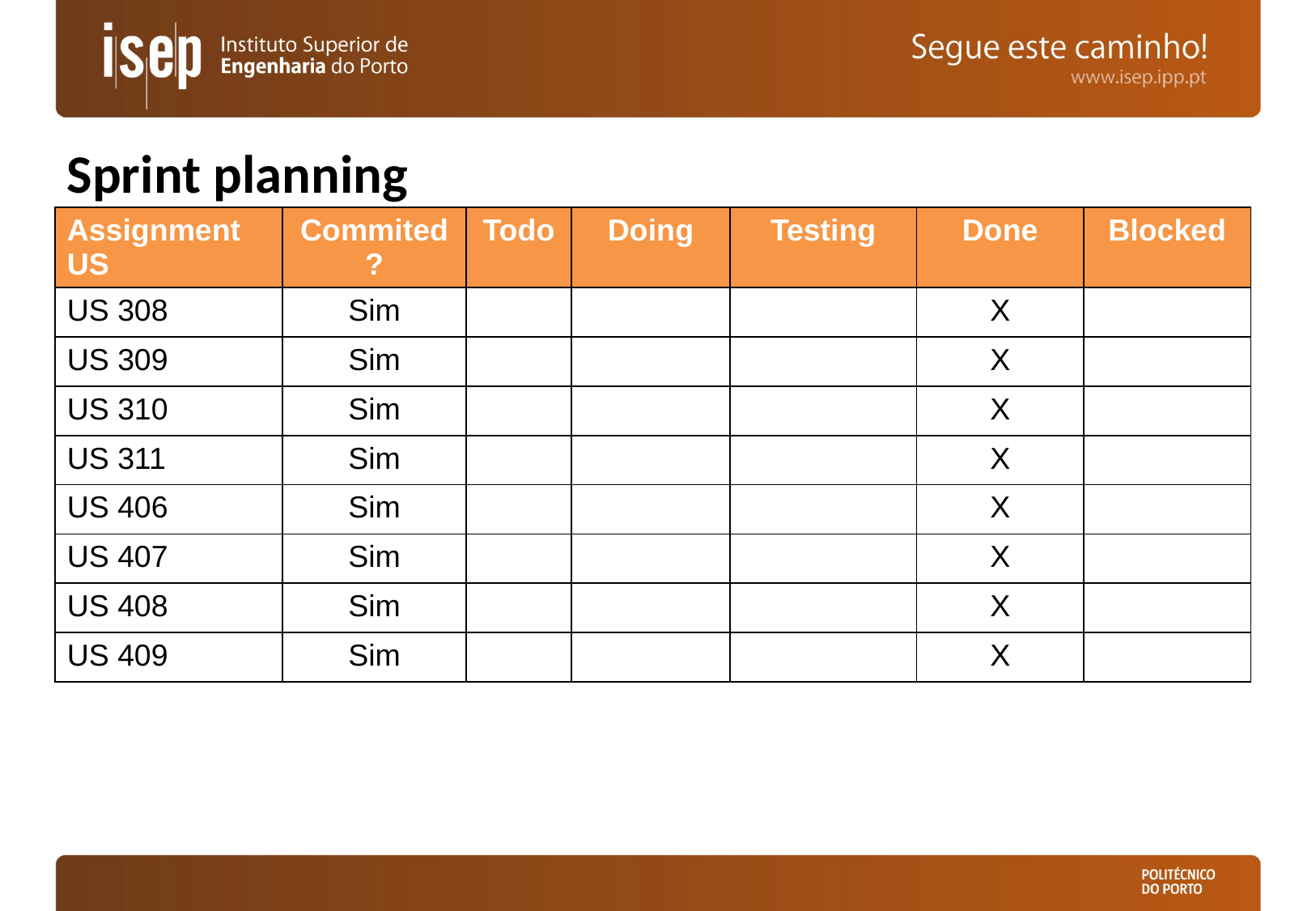

# Sprint planning
| Assignment US | Commited? | Todo | Doing | Testing | Done | Blocked |
| --- | --- | --- | --- | --- | --- | --- |
| US 308 | Sim |  |  |  | X |  |
| US 309 | Sim |  |  |  | X |  |
| US 310 | Sim |  |  |  | X |  |
| US 311 | Sim |  |  |  | X |  |
| US 406 | Sim |  |  |  | X |  |
| US 407 | Sim |  |  |  | X |  |
| US 408 | Sim |  |  |  | X |  |
| US 409 | Sim |  |  |  | X |  |